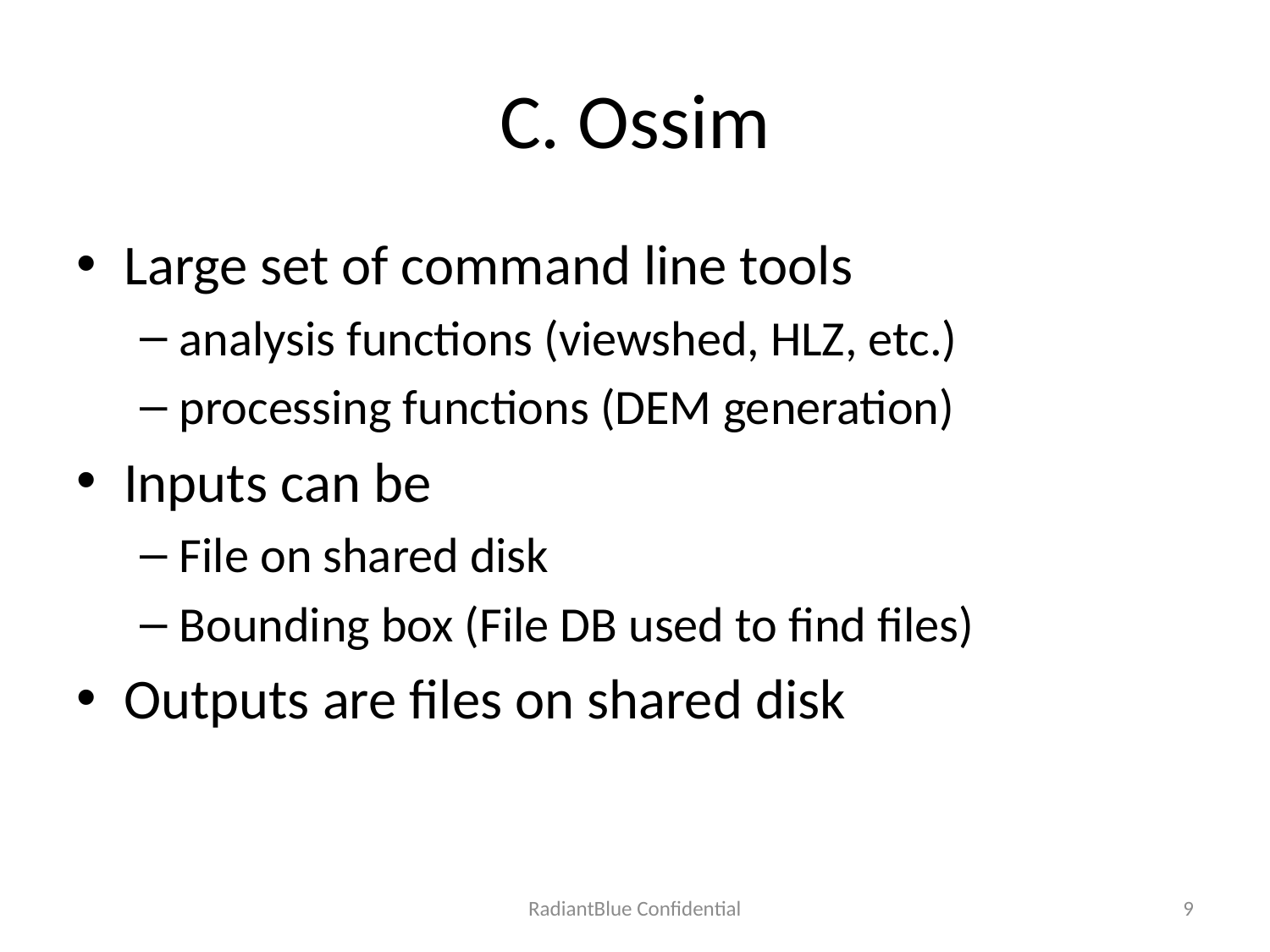

# C. Ossim
Large set of command line tools
analysis functions (viewshed, HLZ, etc.)
processing functions (DEM generation)
Inputs can be
File on shared disk
Bounding box (File DB used to find files)
Outputs are files on shared disk
RadiantBlue Confidential
9